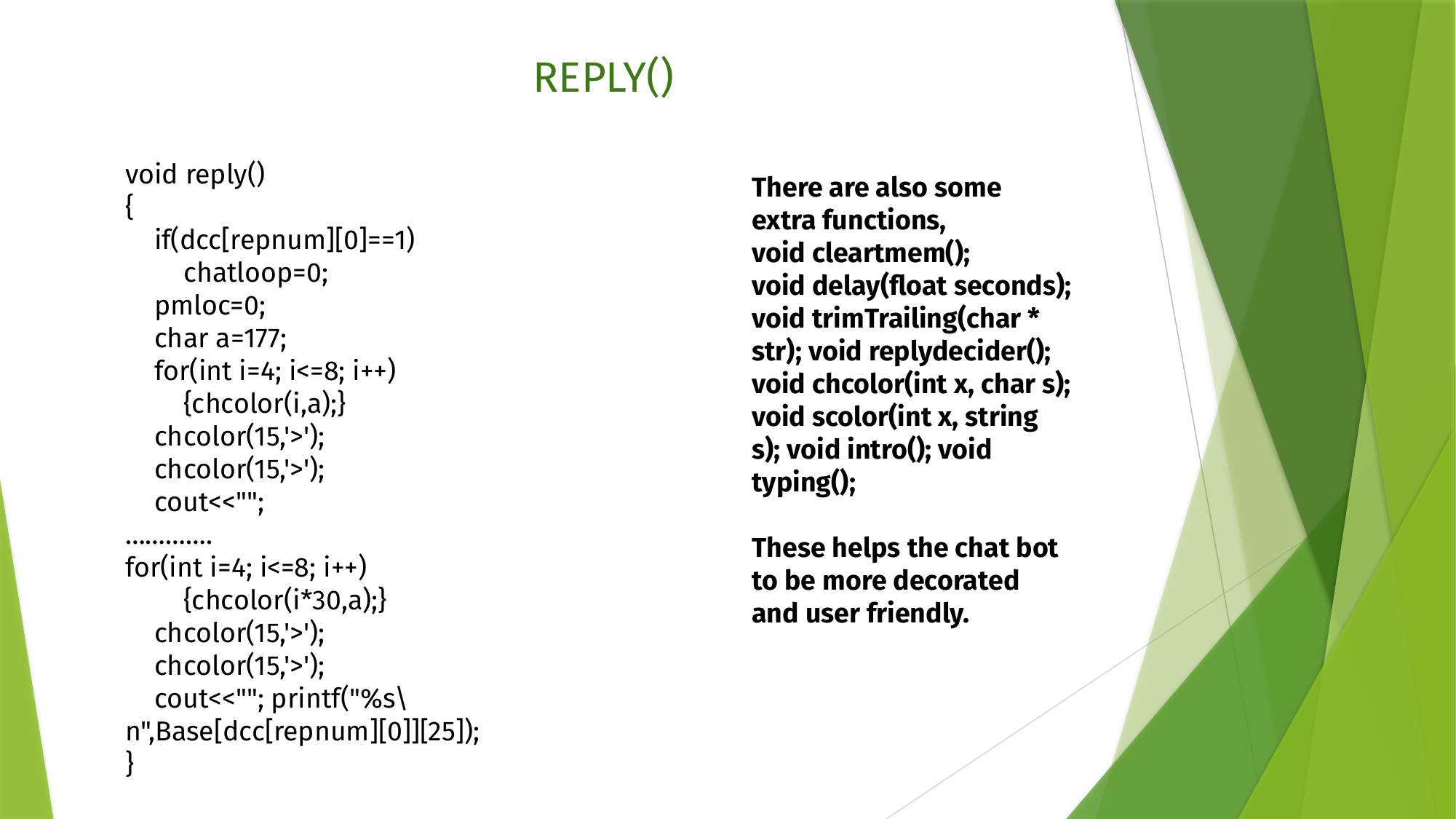

REPLY()
void reply()
{
    if(dcc[repnum][0]==1)
        chatloop=0;
    pmloc=0;
    char a=177;
    for(int i=4; i<=8; i++)
        {chcolor(i,a);}
    chcolor(15,'>');
    chcolor(15,'>');
    cout<<"";
………….
for(int i=4; i<=8; i++)
        {chcolor(i*30,a);}
    chcolor(15,'>');
    chcolor(15,'>');
    cout<<""; printf("%s\n",Base[dcc[repnum][0]][25]);
}
There are also some extra functions,
void cleartmem();
void delay(float seconds); void trimTrailing(char * str); void replydecider();
void chcolor(int x, char s); void scolor(int x, string s); void intro(); void typing();

These helps the chat bot to be more decorated and user friendly.